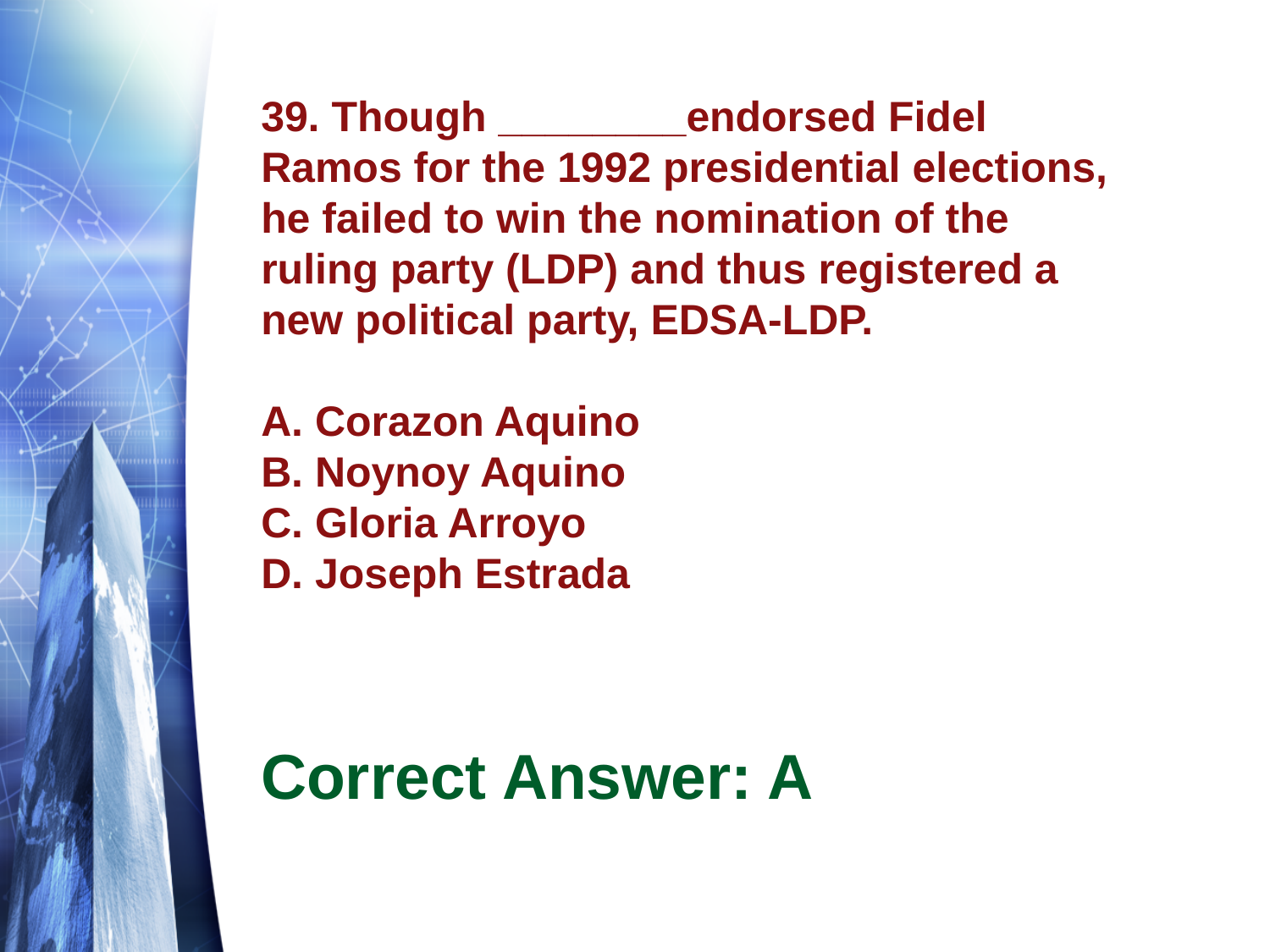

# 39. Though ________endorsed Fidel Ramos for the 1992 presidential elections, he failed to win the nomination of the ruling party (LDP) and thus registered a new political party, EDSA-LDP. A. Corazon Aquino B. Noynoy Aquino C. Gloria Arroyo D. Joseph Estrada
Correct Answer: A